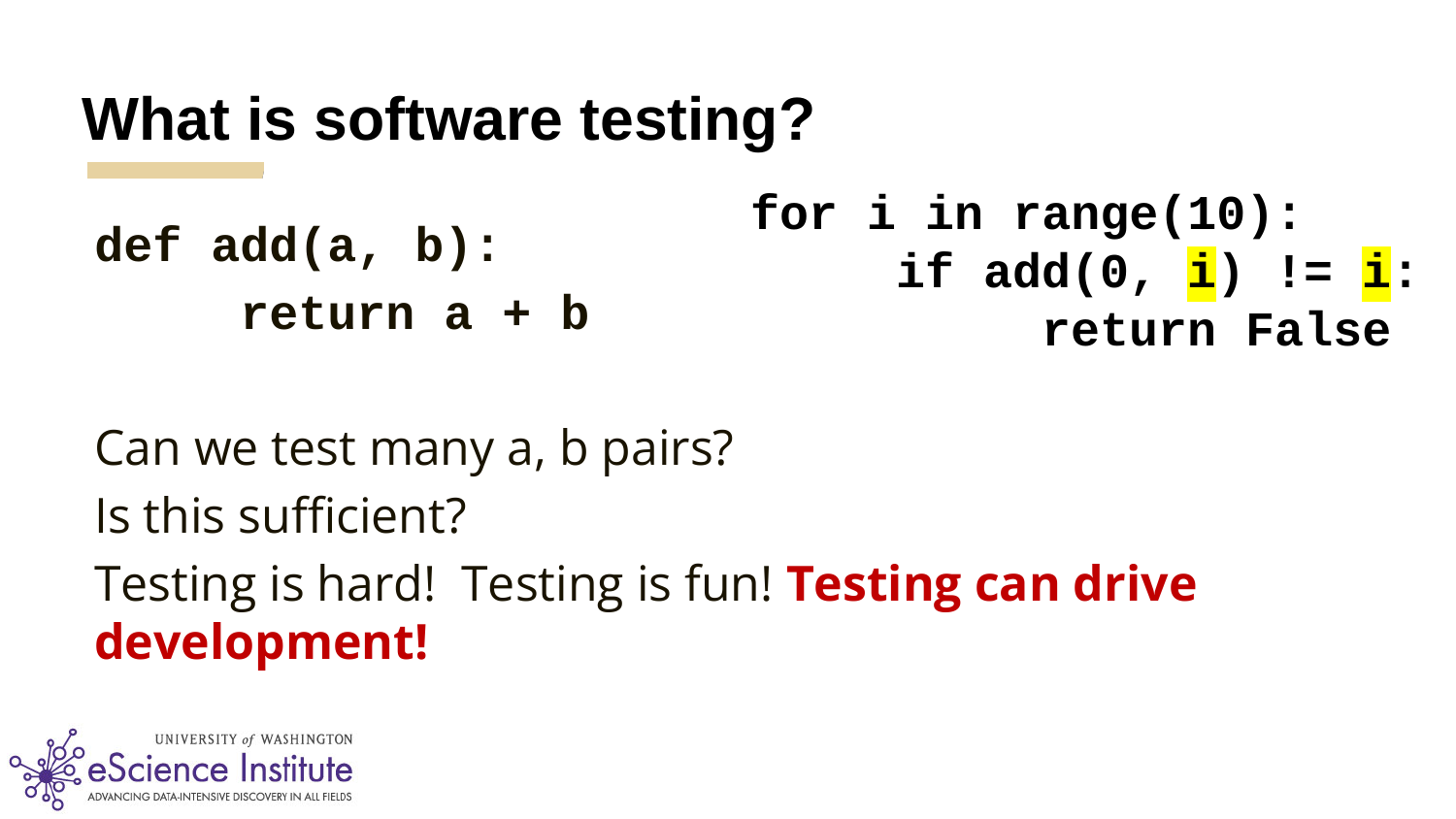

# What is software testing?
for i in range(10):
	if add(0, i) != i:
		return False
def add(a, b):
	return a + b

Can we test many a, b pairs?
Is this sufficient?
Testing is hard!  Testing is fun! Testing can drive development!